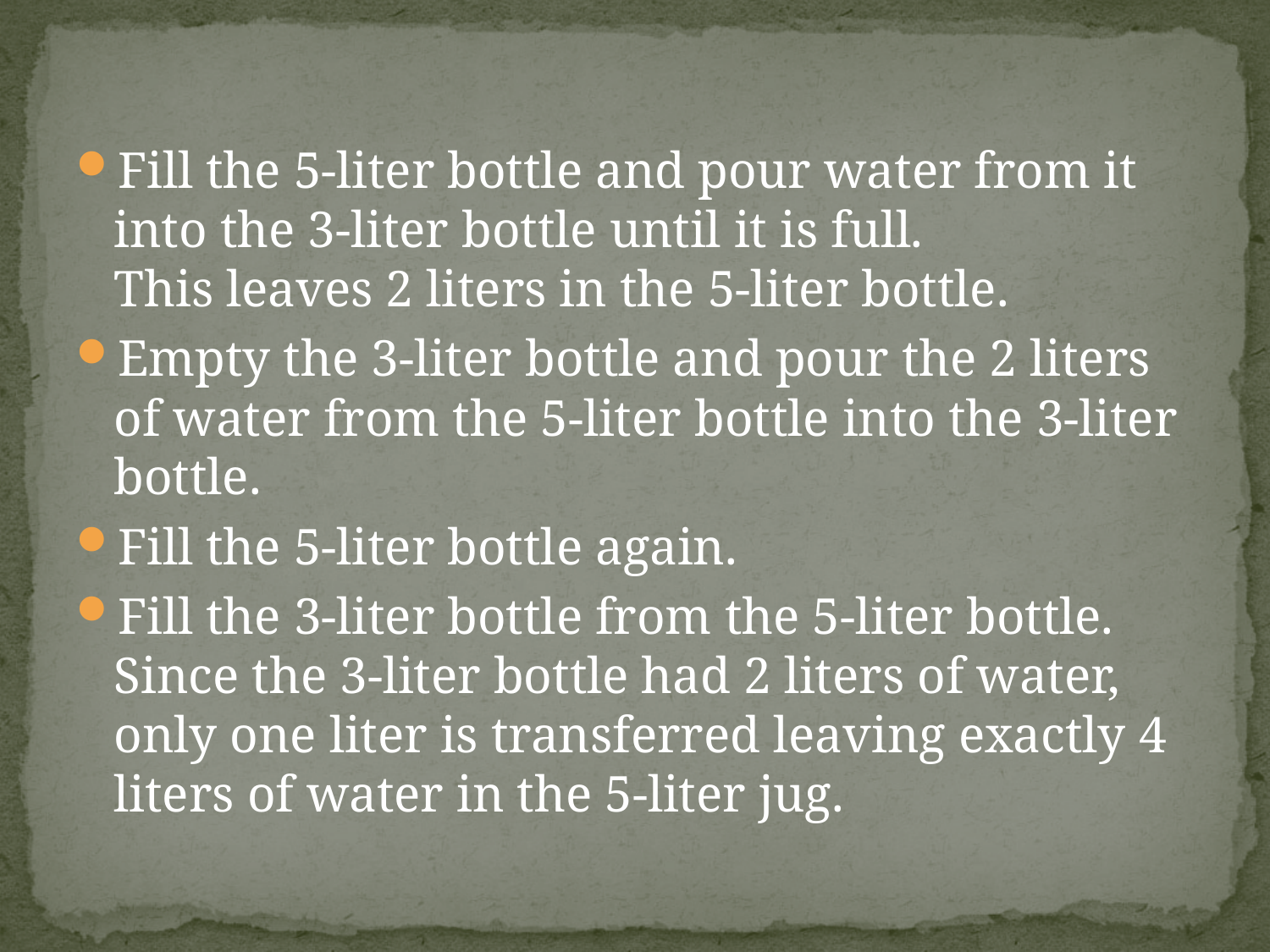

Fill the 5-liter bottle and pour water from it into the 3-liter bottle until it is full.
This leaves 2 liters in the 5-liter bottle.
Empty the 3-liter bottle and pour the 2 liters of water from the 5-liter bottle into the 3-liter bottle.
Fill the 5-liter bottle again.
Fill the 3-liter bottle from the 5-liter bottle. Since the 3-liter bottle had 2 liters of water, only one liter is transferred leaving exactly 4 liters of water in the 5-liter jug.